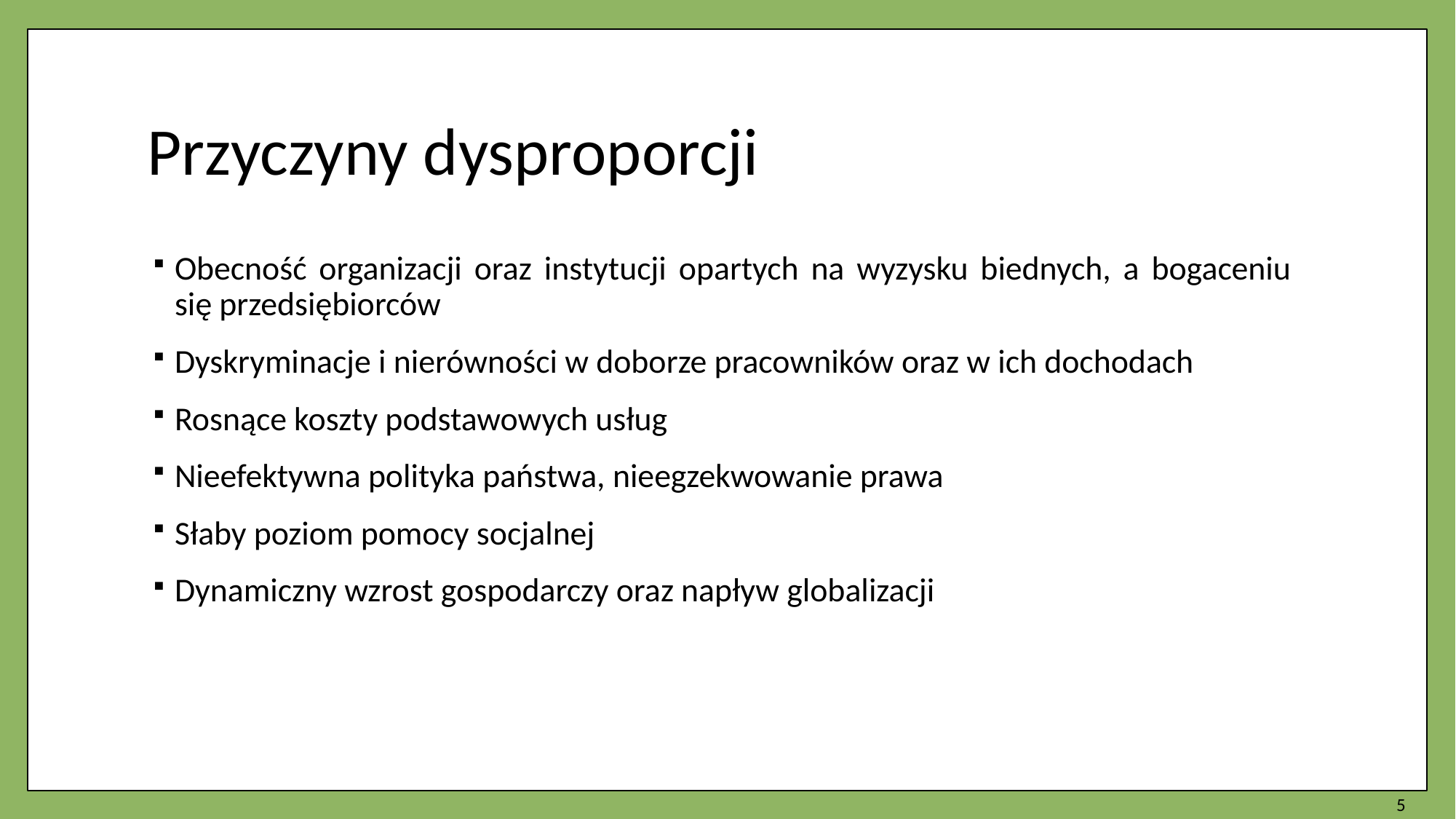

# Przyczyny dysproporcji
Obecność organizacji oraz instytucji opartych na wyzysku biednych, a bogaceniu
się przedsiębiorców
Dyskryminacje i nierówności w doborze pracowników oraz w ich dochodach
Rosnące koszty podstawowych usług
Nieefektywna polityka państwa, nieegzekwowanie prawa
Słaby poziom pomocy socjalnej
Dynamiczny wzrost gospodarczy oraz napływ globalizacji
5